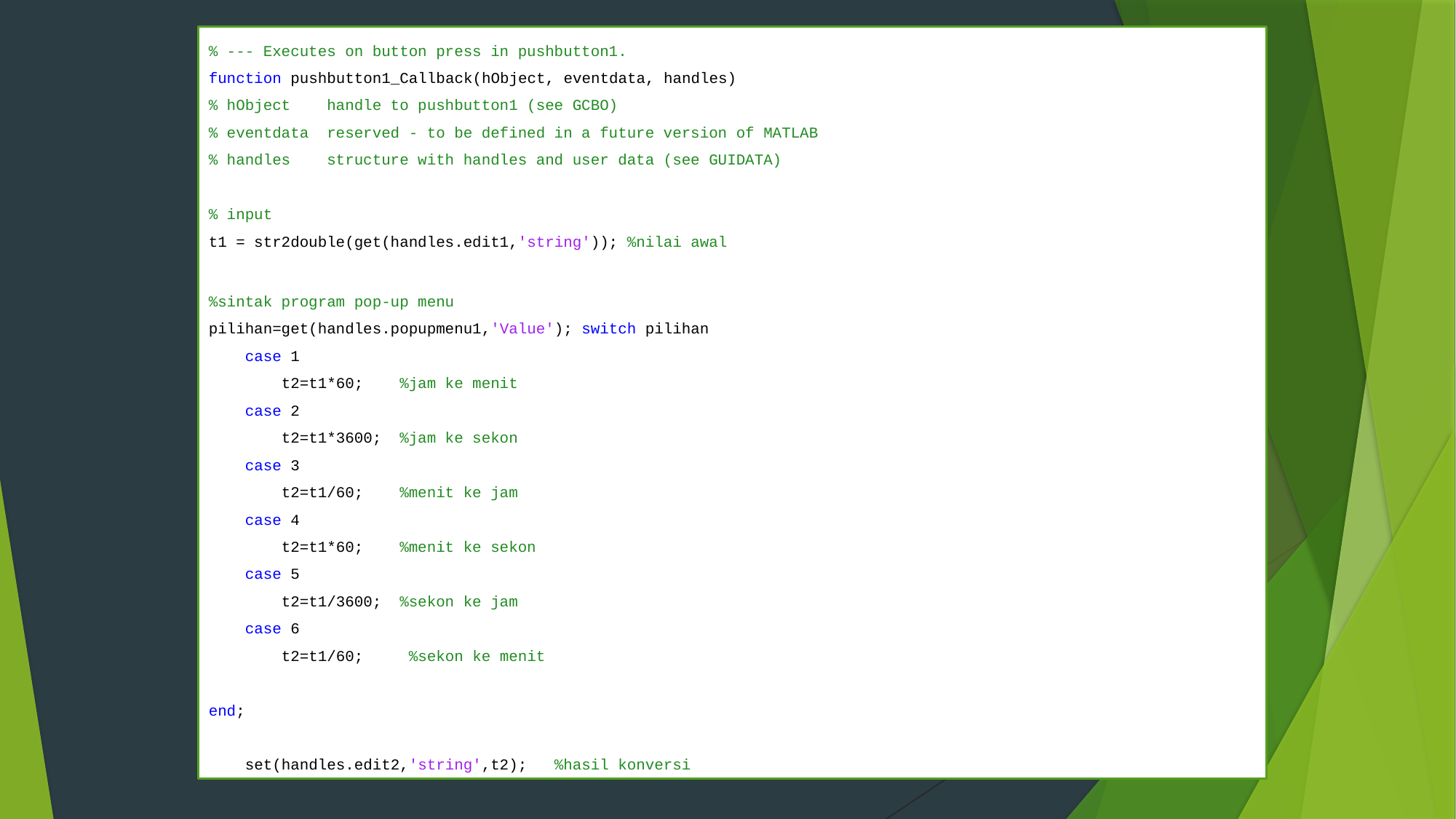

% --- Executes on button press in pushbutton1.
function pushbutton1_Callback(hObject, eventdata, handles)
% hObject    handle to pushbutton1 (see GCBO)
% eventdata  reserved - to be defined in a future version of MATLAB
% handles    structure with handles and user data (see GUIDATA)

% input
t1 = str2double(get(handles.edit1,'string')); %nilai awal

%sintak program pop-up menu
pilihan=get(handles.popupmenu1,'Value'); switch pilihan
    case 1
        t2=t1*60;    %jam ke menit
    case 2
        t2=t1*3600;  %jam ke sekon
    case 3
        t2=t1/60;    %menit ke jam
    case 4
        t2=t1*60;    %menit ke sekon
    case 5
        t2=t1/3600;  %sekon ke jam
    case 6
        t2=t1/60;     %sekon ke menit

end;

    set(handles.edit2,'string',t2);   %hasil konversi